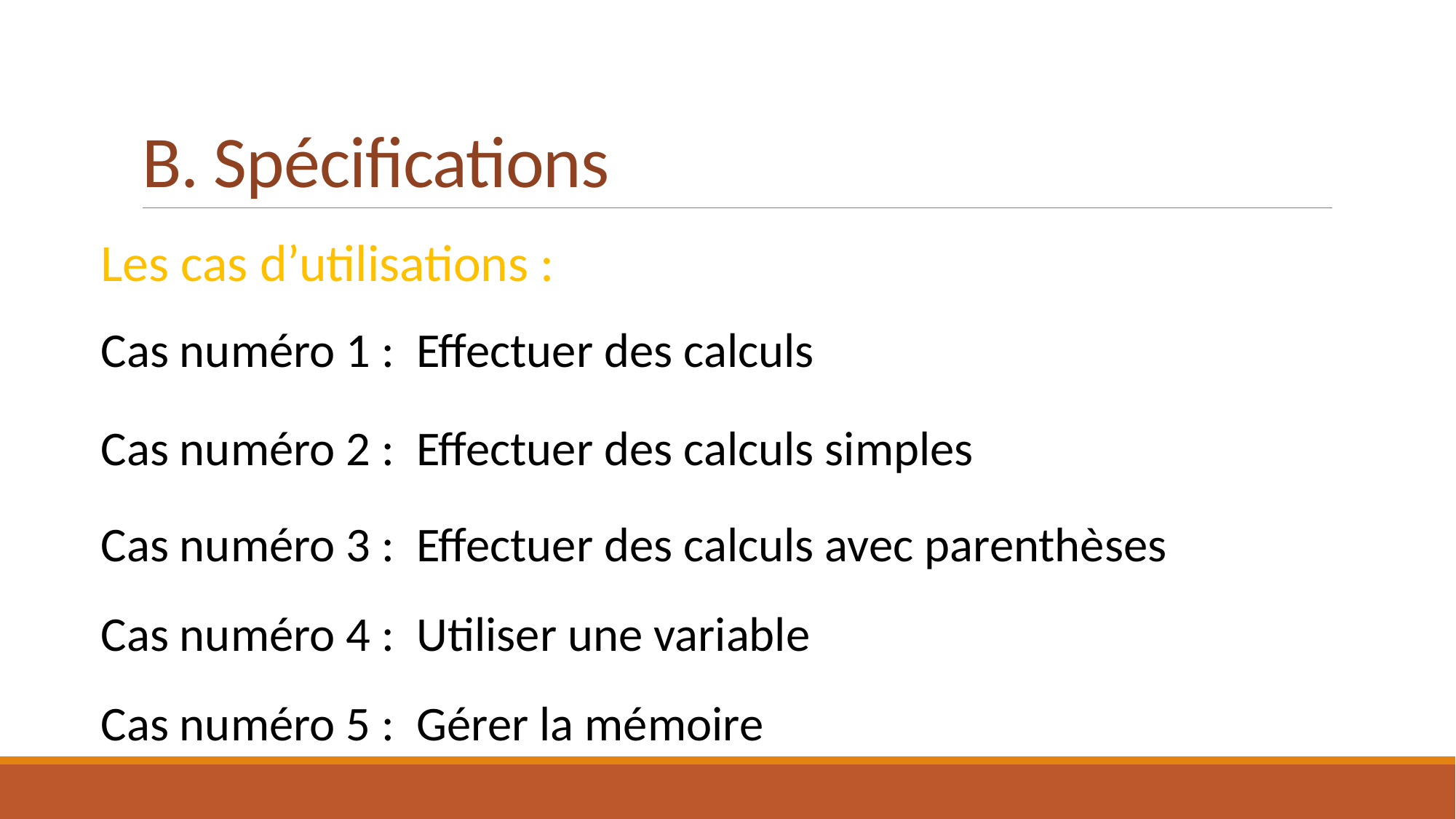

# B. Spécifications
Les cas d’utilisations :

Cas numéro 1 :  Effectuer des calculs

Cas numéro 2 :  Effectuer des calculs simples

Cas numéro 3 :  Effectuer des calculs avec parenthèses

Cas numéro 4 :  Utiliser une variable

Cas numéro 5 :  Gérer la mémoire